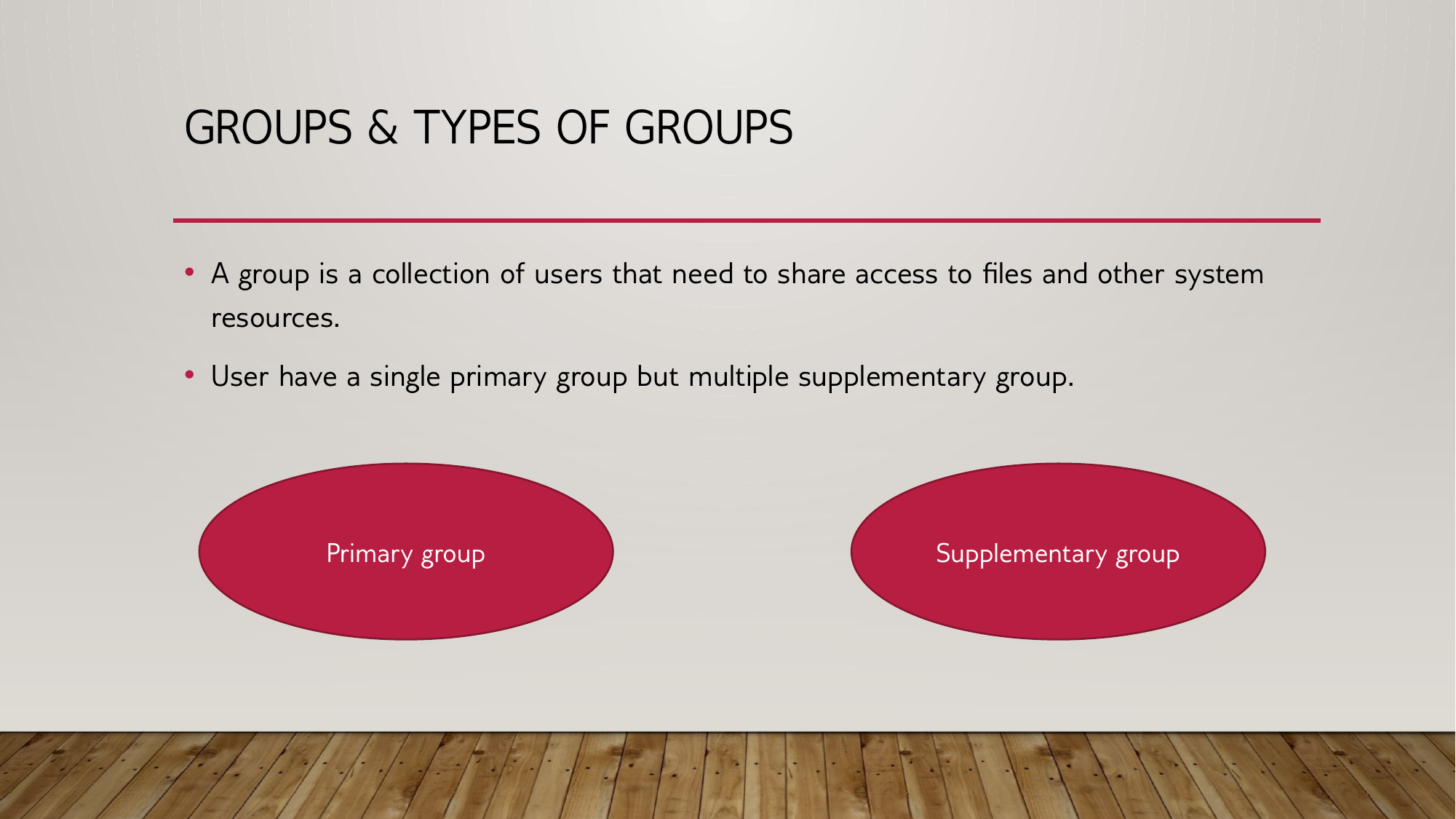

# GroupS & Types of groups
A group is a collection of users that need to share access to files and other system resources.
User have a single primary group but multiple supplementary group.
Primary group
Supplementary group